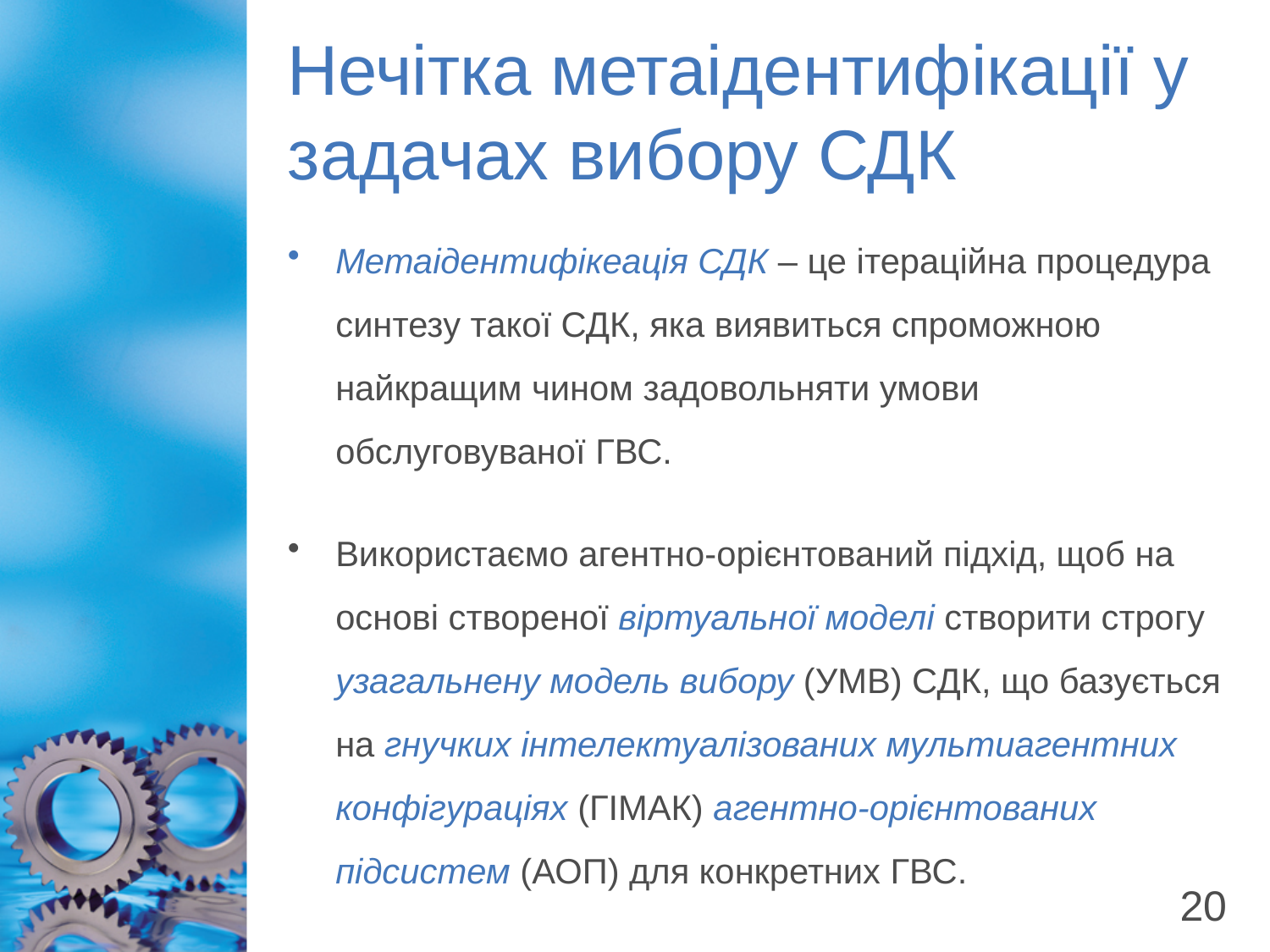

# Нечітка метаідентифікації у задачах вибору СДК
Метаідентифікеація СДК – це ітераційна процедура синтезу такої СДК, яка виявиться спроможною найкращим чином задовольняти умови обслуговуваної ГВС.

Використаємо агентно-орієнтований підхід, щоб на основі створеної віртуальної моделі створити строгу узагальнену модель вибору (УМВ) СДК, що базується на гнучких інтелектуалізованих мультиагентних конфігураціях (ГІМАК) агентно-орієнтованих підсистем (АОП) для конкретних ГВС.